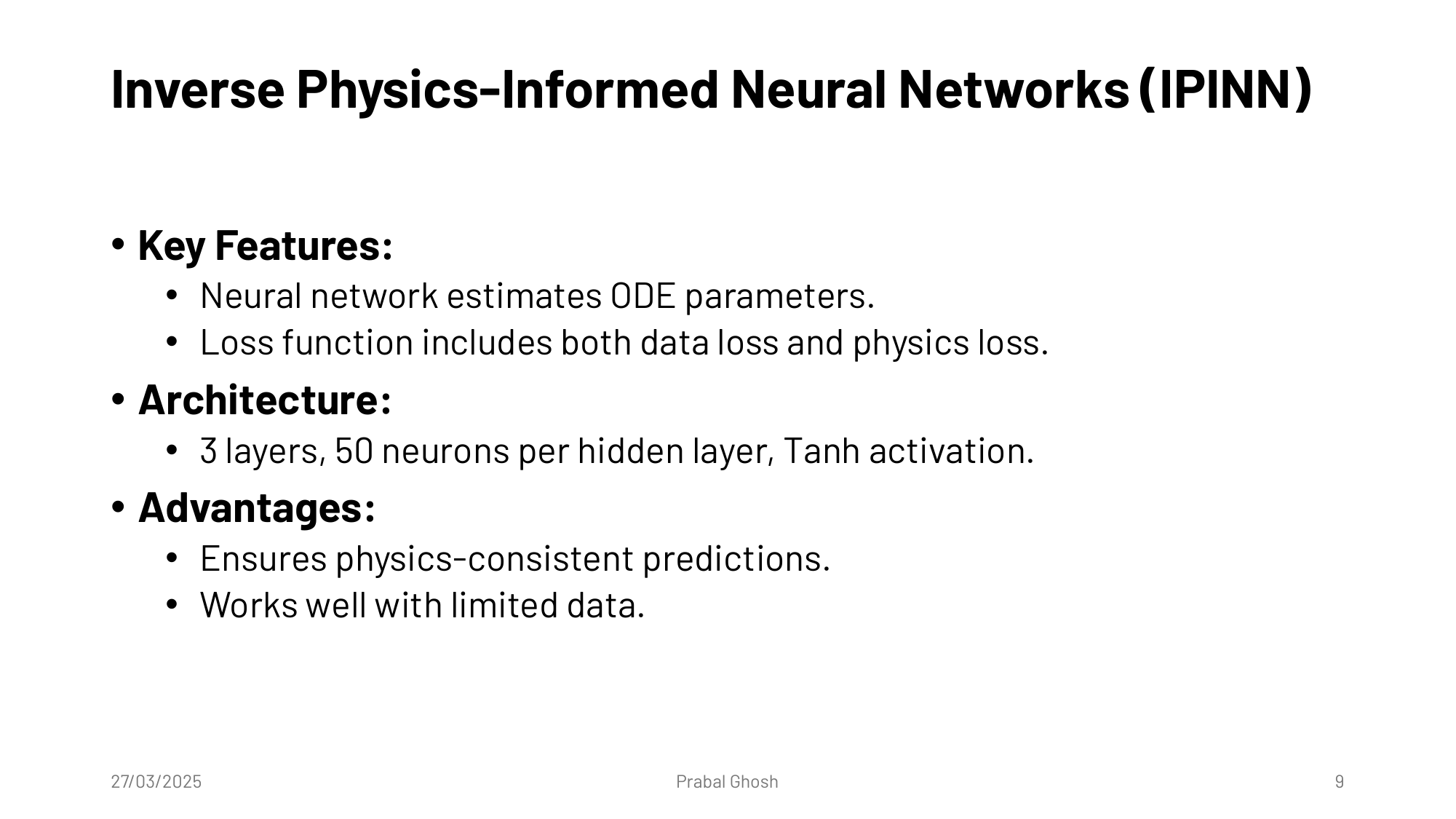

# Inverse Physics-Informed Neural Networks (IPINN)
Key Features:
Neural network estimates ODE parameters.
Loss function includes both data loss and physics loss.
Architecture:
3 layers, 50 neurons per hidden layer, Tanh activation.
Advantages:
Ensures physics-consistent predictions.
Works well with limited data.

27/03/2025
Prabal Ghosh
9